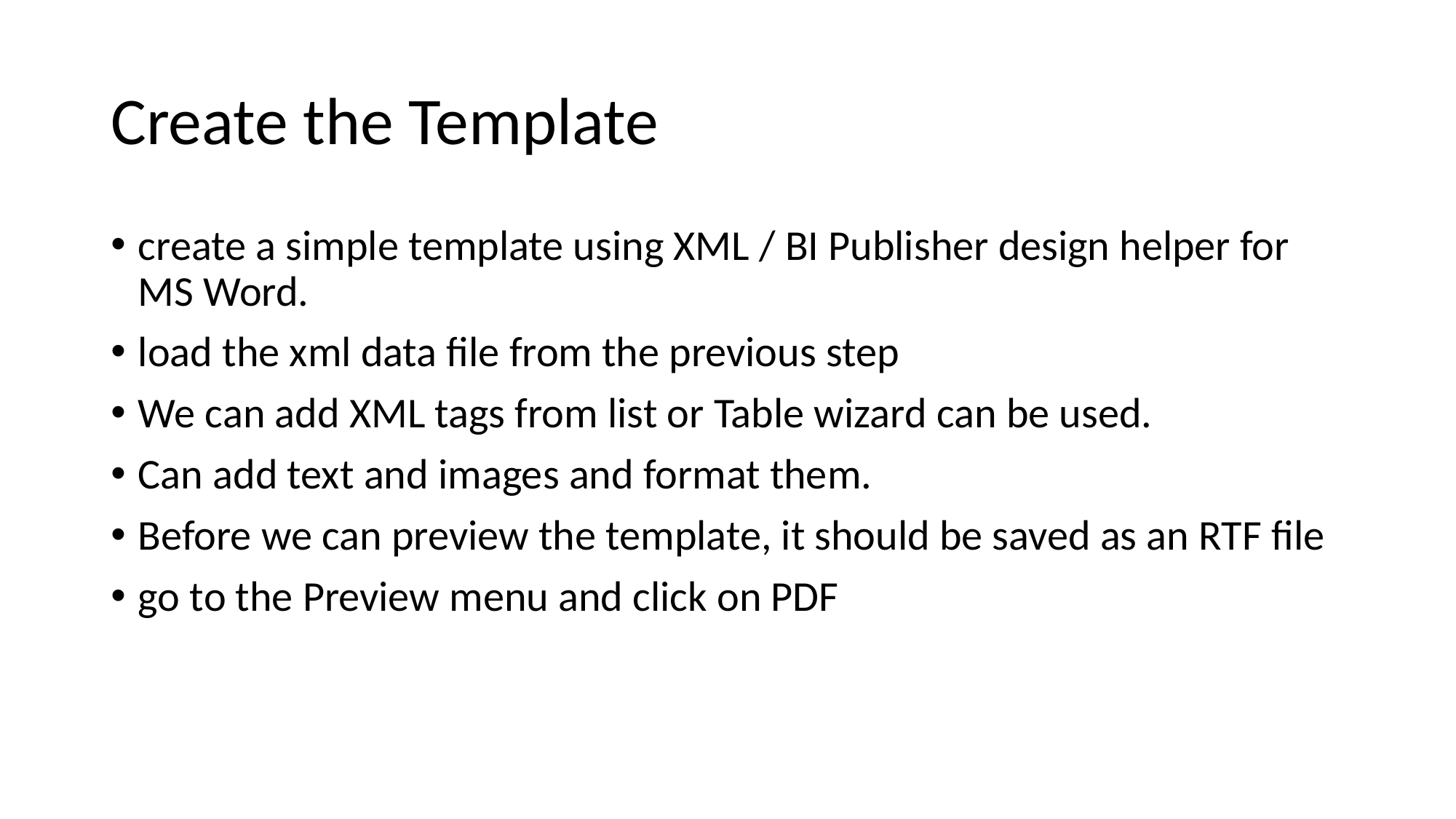

# Create the Template
create a simple template using XML / BI Publisher design helper for MS Word.
load the xml data file from the previous step
We can add XML tags from list or Table wizard can be used.
Can add text and images and format them.
Before we can preview the template, it should be saved as an RTF file
go to the Preview menu and click on PDF